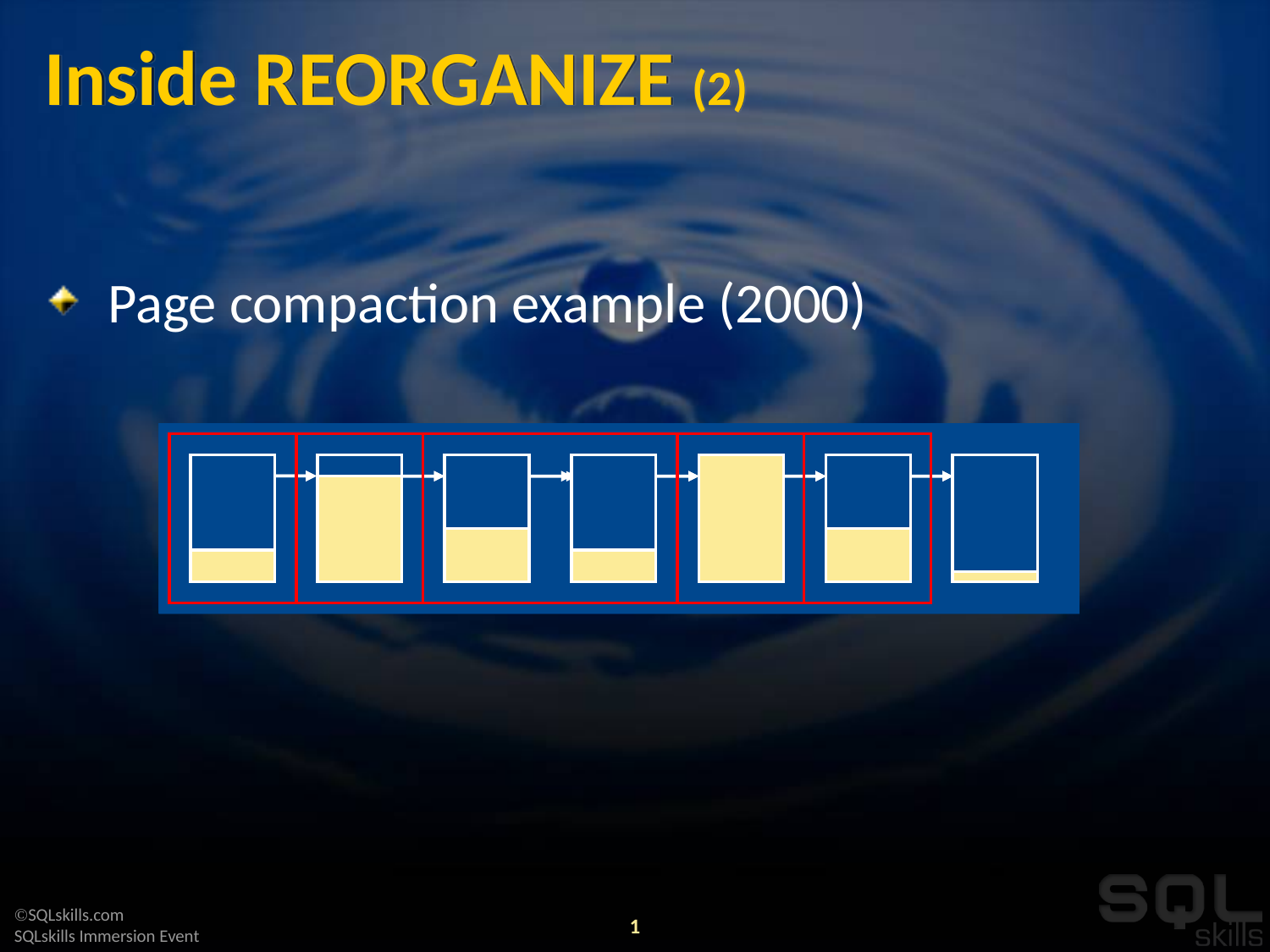

# Inside REORGANIZE (2)

Page compaction example (2000)

1